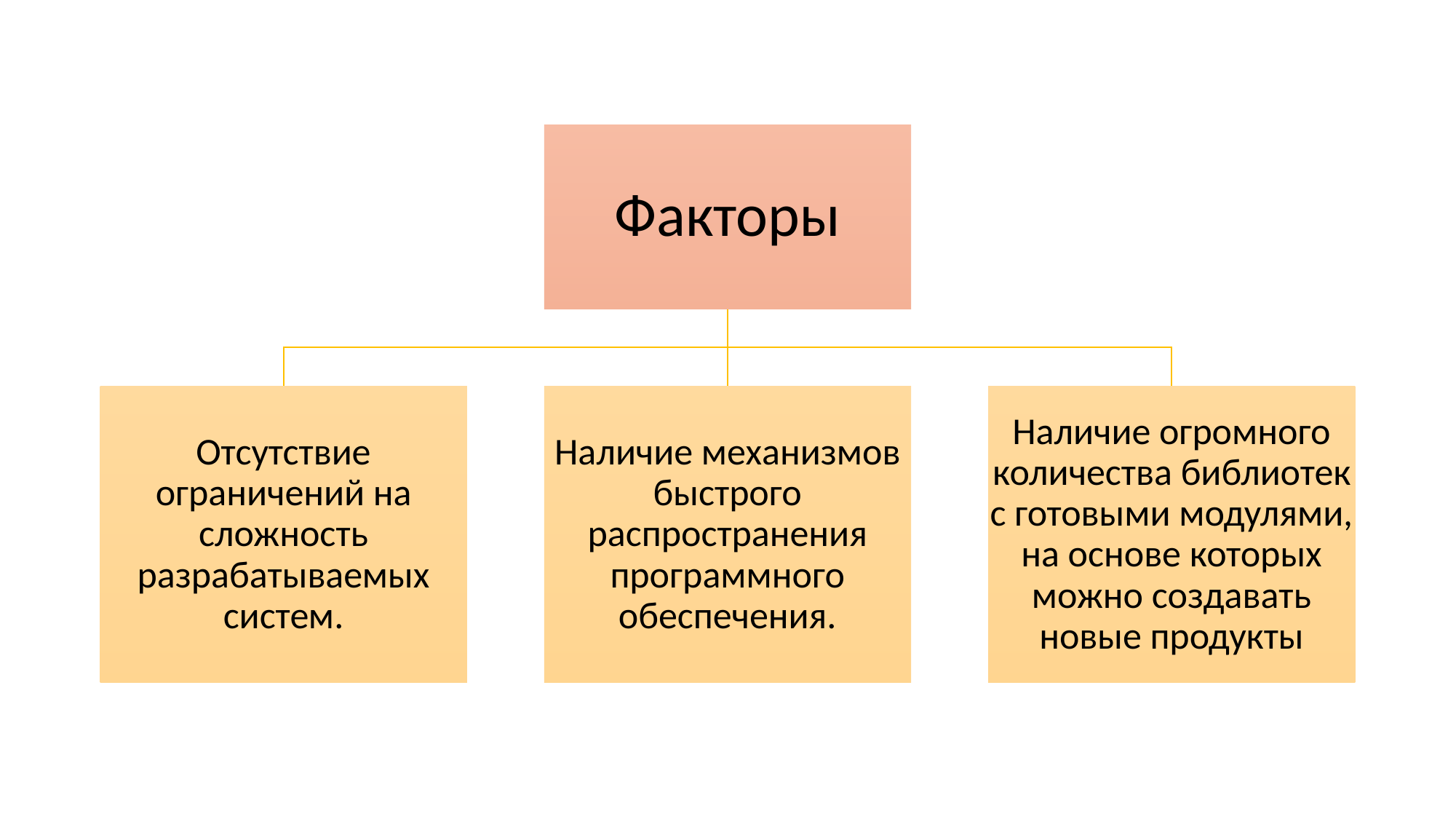

Факторы
Отсутствие ограничений на сложность разрабатываемых систем.
Наличие механизмов быстрого распространения программного обеспечения.
Наличие огромного количества библиотек с готовыми модулями, на основе которых можно создавать новые продукты